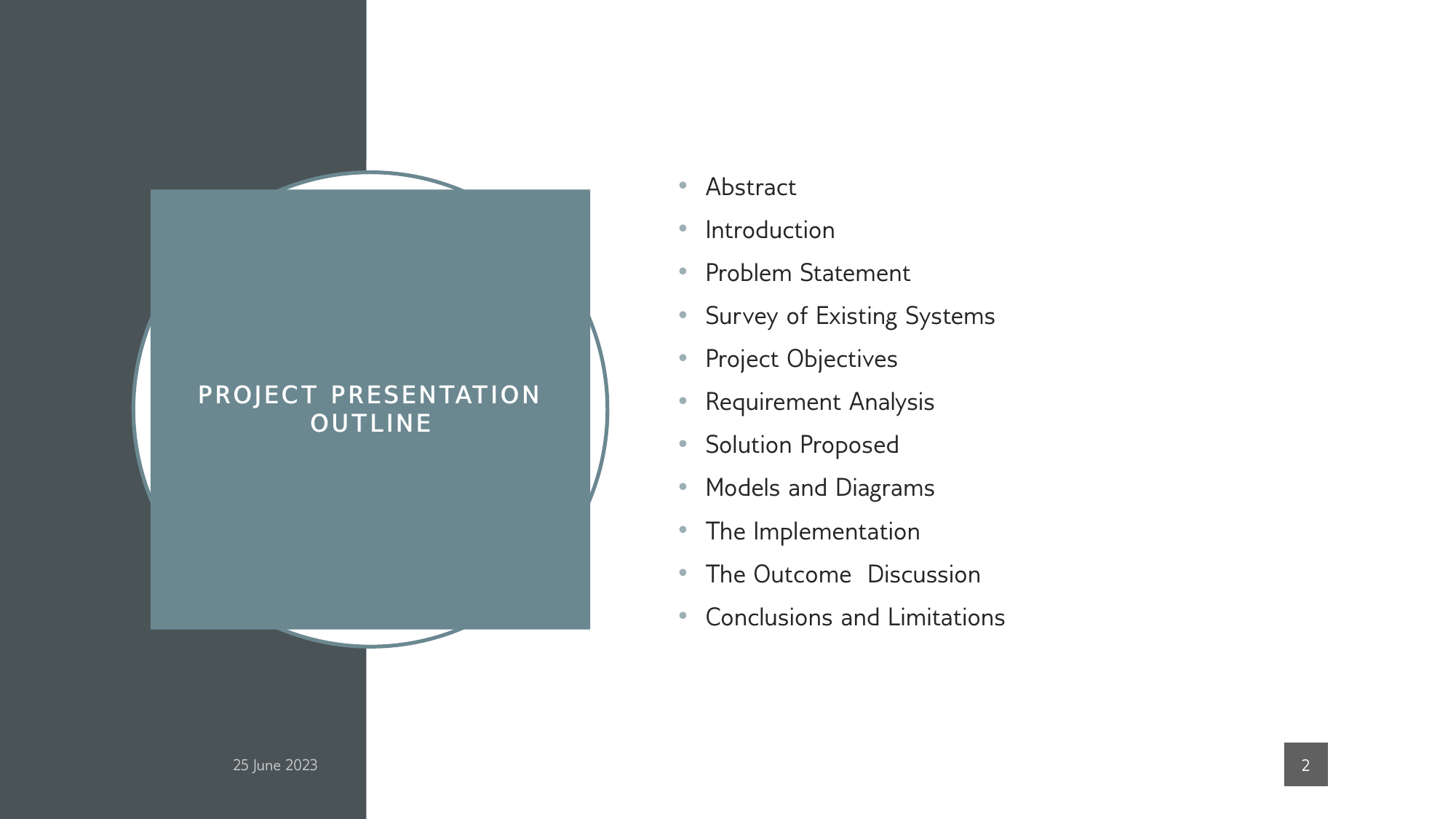

Abstract
Introduction
Problem Statement
Survey of Existing Systems
Project Objectives
Requirement Analysis
Solution Proposed
Models and Diagrams
The Implementation
The Outcome  Discussion
Conclusions and Limitations

# Project Presentation Outline
2
25 June 2023